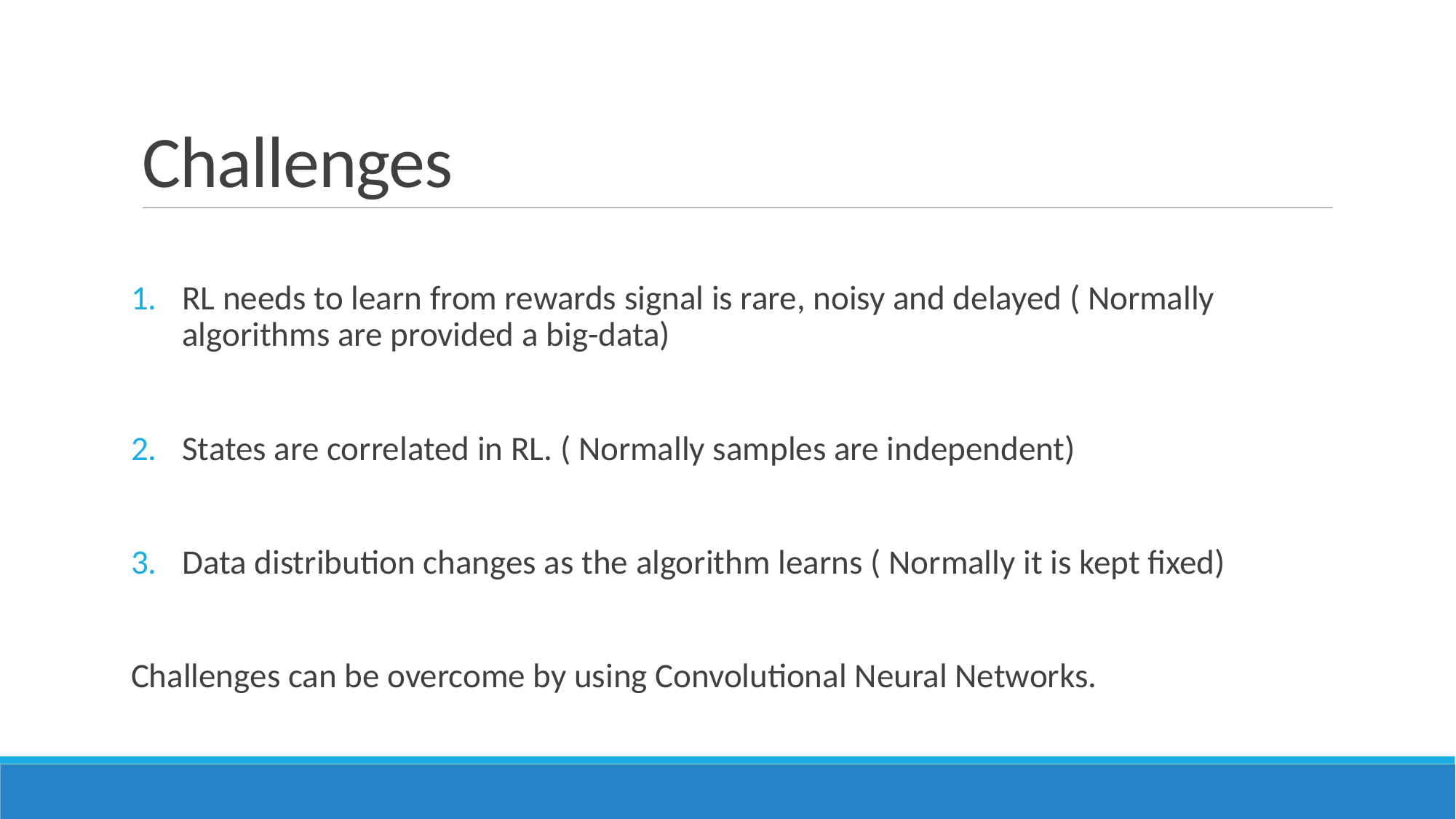

# Challenges

RL needs to learn from rewards signal is rare, noisy and delayed ( Normally algorithms are provided a big-data)

States are correlated in RL. ( Normally samples are independent)

Data distribution changes as the algorithm learns ( Normally it is kept fixed)

Challenges can be overcome by using Convolutional Neural Networks.